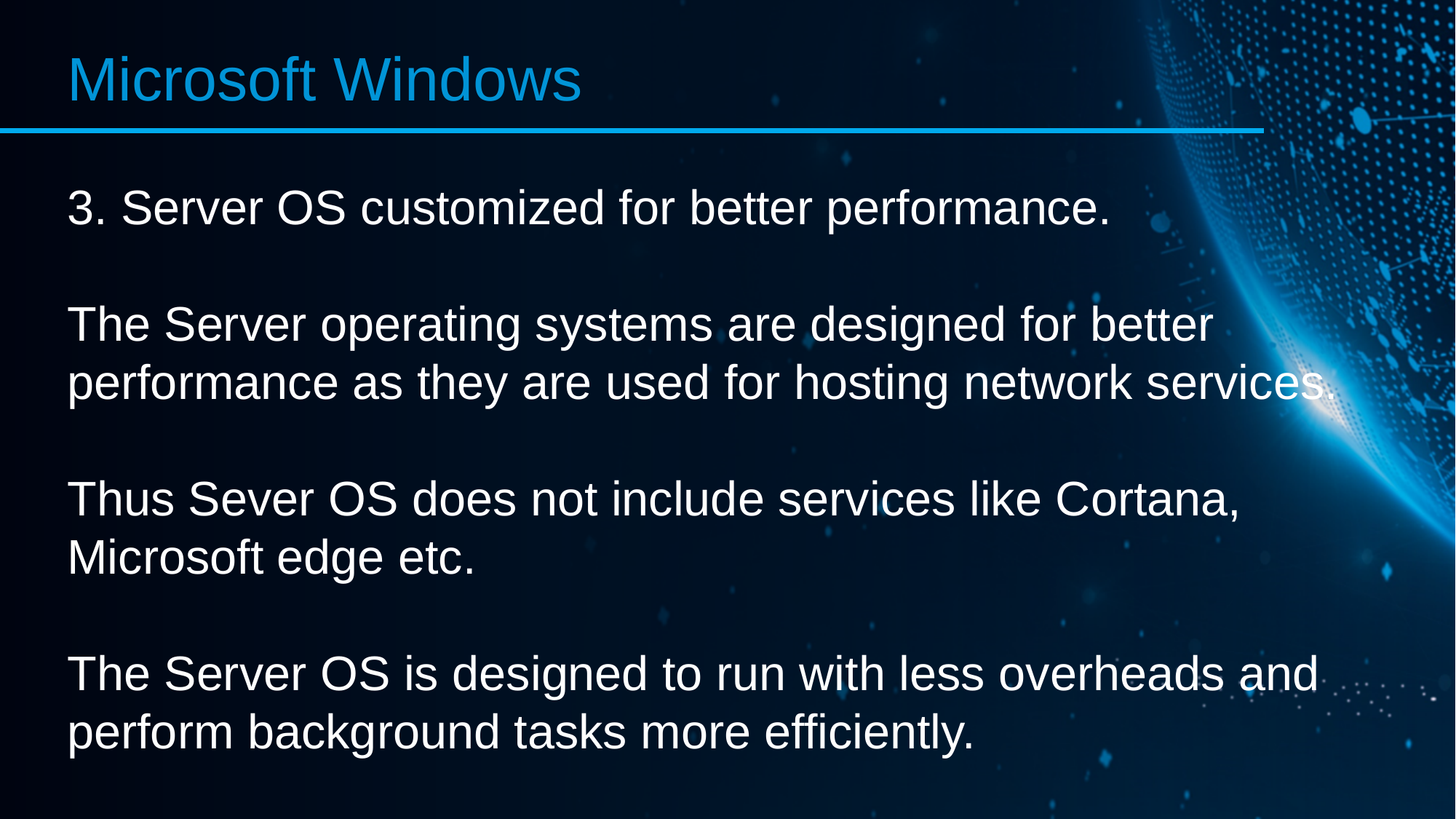

Microsoft Windows
3. Server OS customized for better performance.

The Server operating systems are designed for better
performance as they are used for hosting network services.

Thus Sever OS does not include services like Cortana,
Microsoft edge etc.

The Server OS is designed to run with less overheads and
perform background tasks more efficiently.